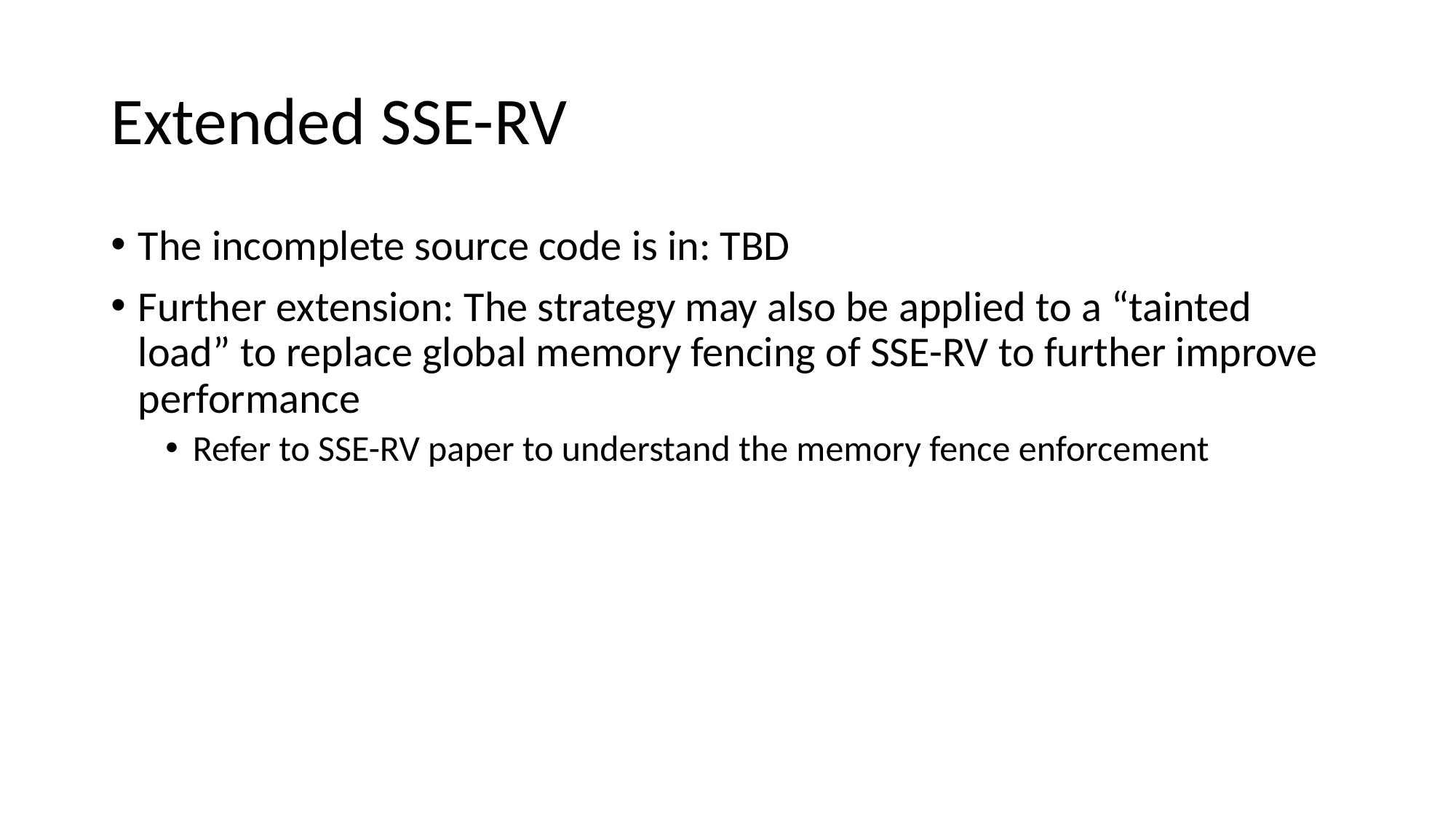

# Extended SSE-RV
The incomplete source code is in: TBD
Further extension: The strategy may also be applied to a “tainted load” to replace global memory fencing of SSE-RV to further improve performance
Refer to SSE-RV paper to understand the memory fence enforcement